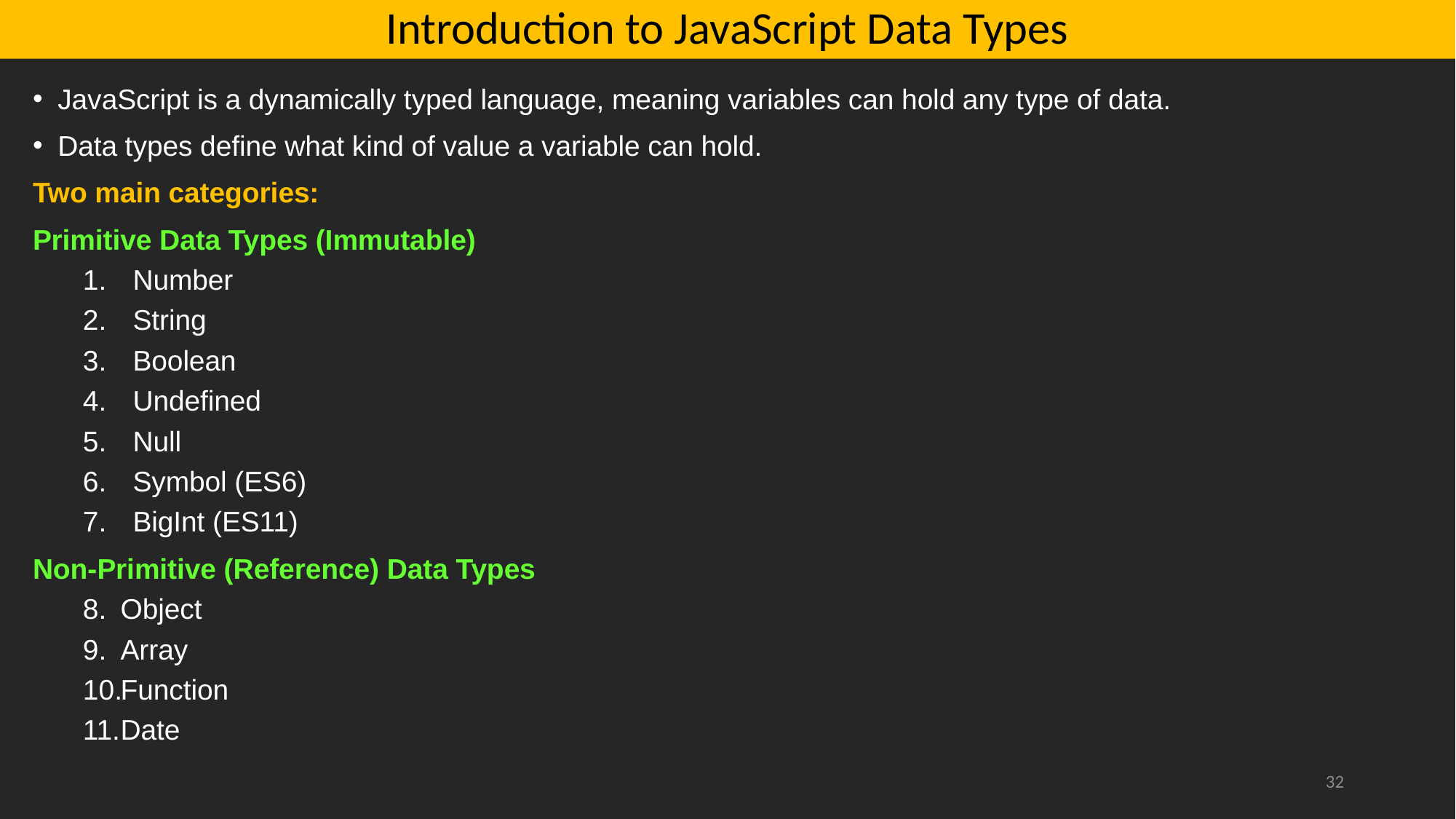

# Introduction to JavaScript Data Types
JavaScript is a dynamically typed language, meaning variables can hold any type of data.
Data types define what kind of value a variable can hold.
Two main categories:
Primitive Data Types (Immutable)
Number
String
Boolean
Undefined
Null
Symbol (ES6)
BigInt (ES11)
Non-Primitive (Reference) Data Types
Object
Array
Function
Date

32